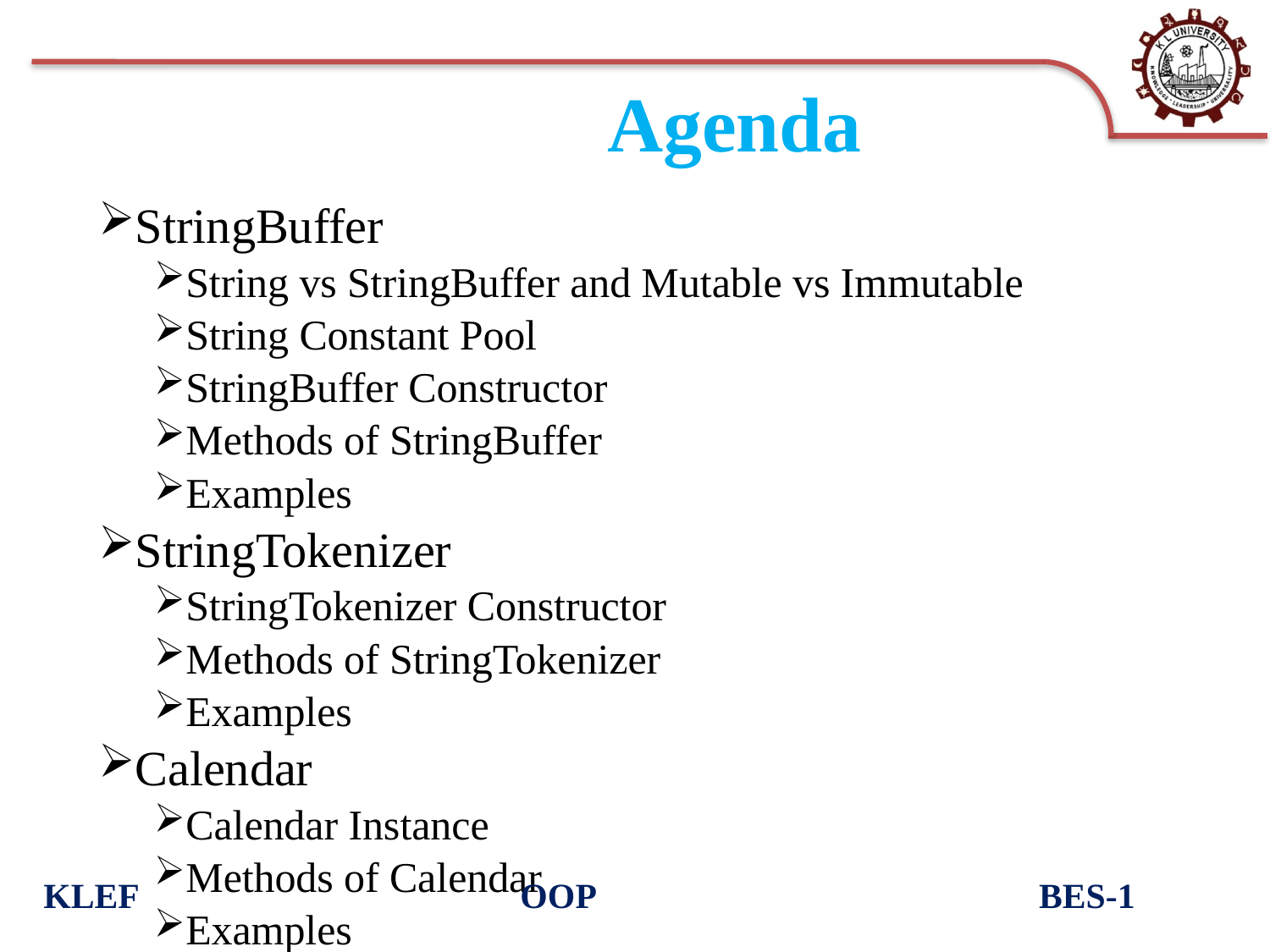

# Agenda
StringBuffer
String vs StringBuffer and Mutable vs Immutable
String Constant Pool
StringBuffer Constructor
Methods of StringBuffer
Examples
StringTokenizer
StringTokenizer Constructor
Methods of StringTokenizer
Examples
Calendar
Calendar Instance
Methods of Calendar
Examples

KLEF                                           OOP                                                  BES-1